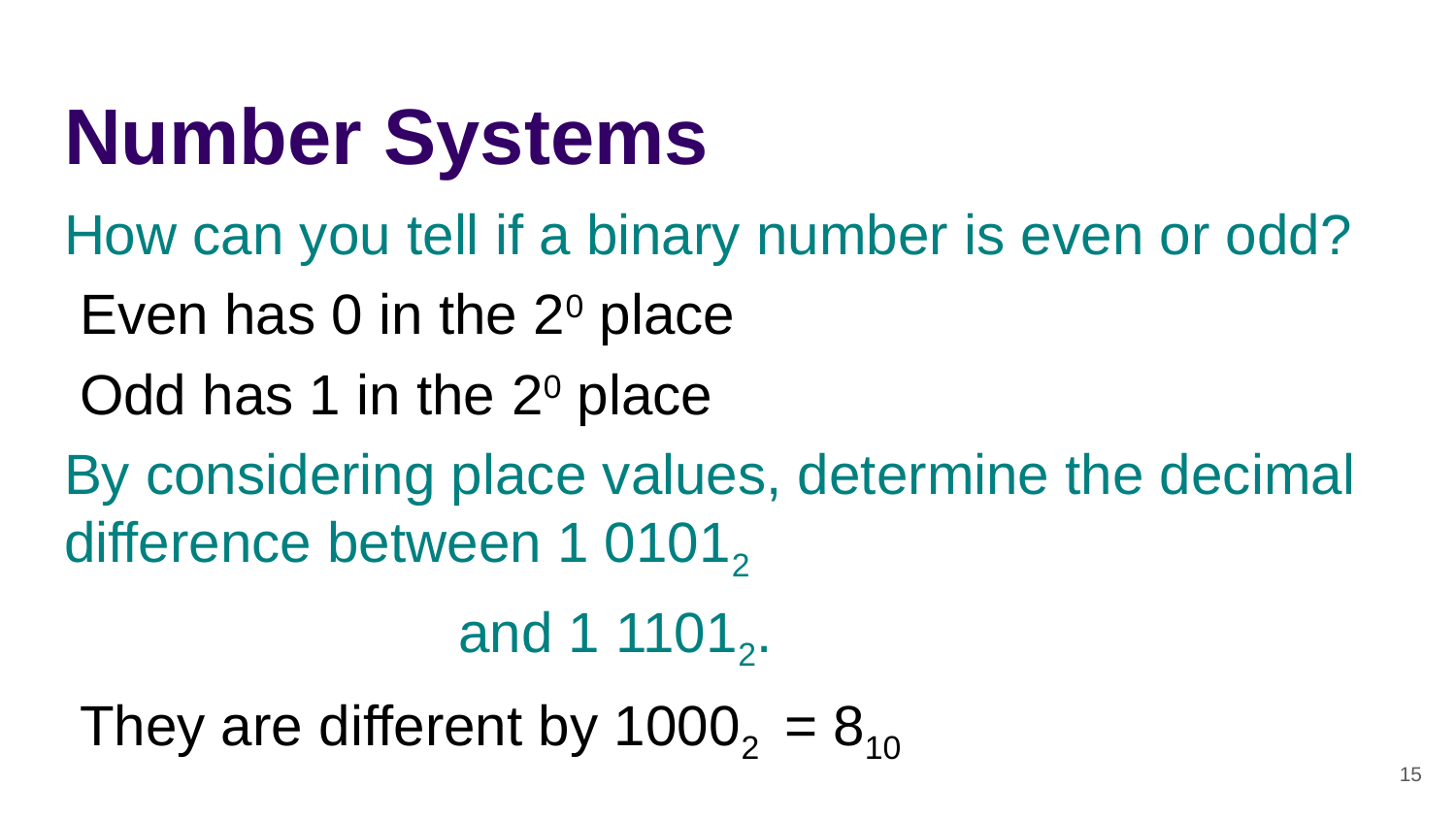

# Number Systems
How can you tell if a binary number is even or odd?
 Even has 0 in the 20 place
 Odd has 1 in the 20 place
By considering place values, determine the decimal difference between 1 01012
                         and 1 11012.
 They are different by 10002  = 810
15